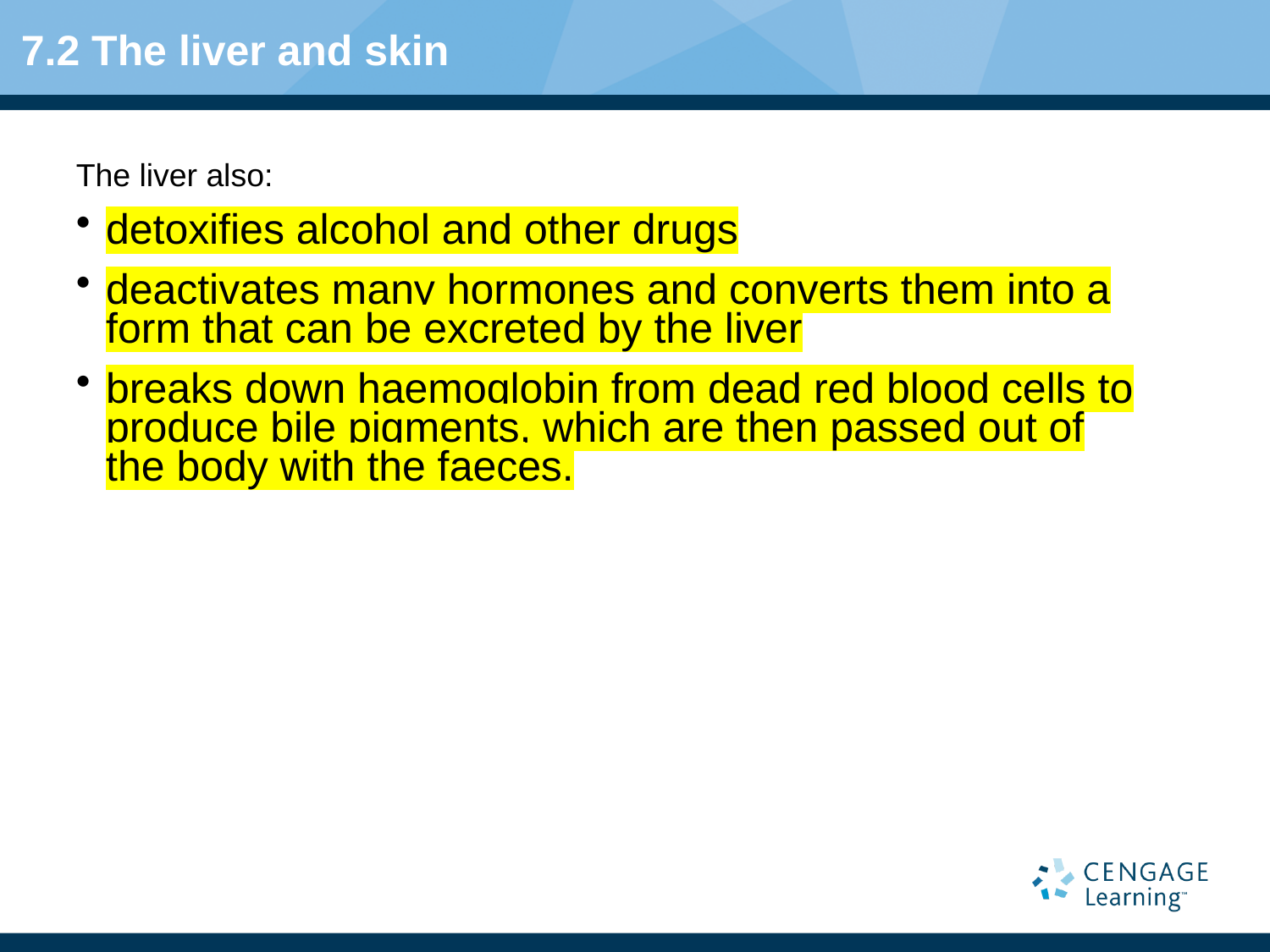

# 7.2 The liver and skin
The liver also:
detoxifies alcohol and other drugs
deactivates many hormones and converts them into a form that can be excreted by the liver
breaks down haemoglobin from dead red blood cells to produce bile pigments, which are then passed out of the body with the faeces.